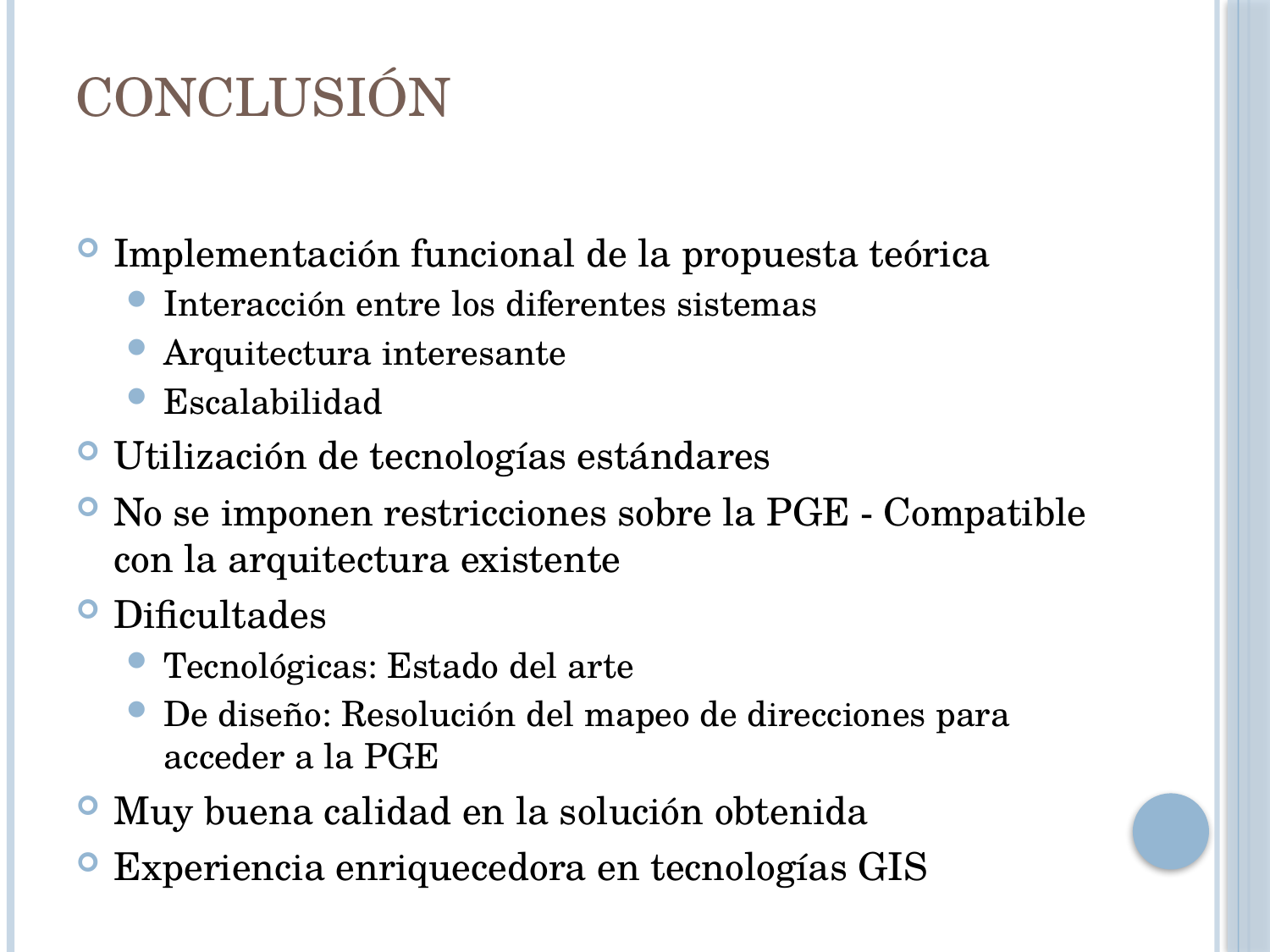

# Conclusión
Implementación funcional de la propuesta teórica
Interacción entre los diferentes sistemas
Arquitectura interesante
Escalabilidad
Utilización de tecnologías estándares
No se imponen restricciones sobre la PGE - Compatible con la arquitectura existente
Dificultades
Tecnológicas: Estado del arte
De diseño: Resolución del mapeo de direcciones para acceder a la PGE
Muy buena calidad en la solución obtenida
Experiencia enriquecedora en tecnologías GIS